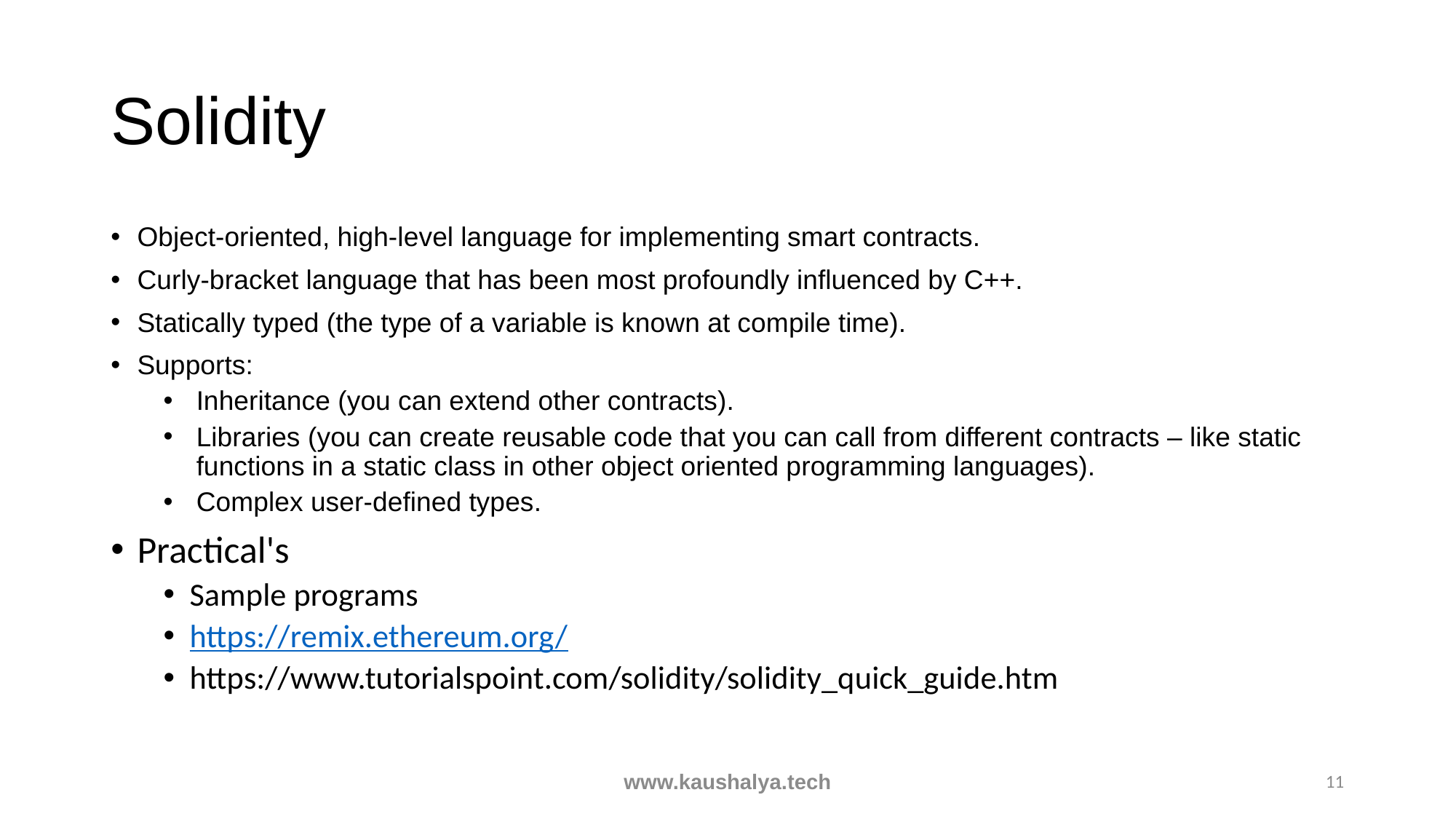

# Solidity
Object-oriented, high-level language for implementing smart contracts.
Curly-bracket language that has been most profoundly influenced by C++.
Statically typed (the type of a variable is known at compile time).
Supports:
Inheritance (you can extend other contracts).
Libraries (you can create reusable code that you can call from different contracts – like static functions in a static class in other object oriented programming languages).
Complex user-defined types.
Practical's
Sample programs
https://remix.ethereum.org/
https://www.tutorialspoint.com/solidity/solidity_quick_guide.htm
www.kaushalya.tech
11